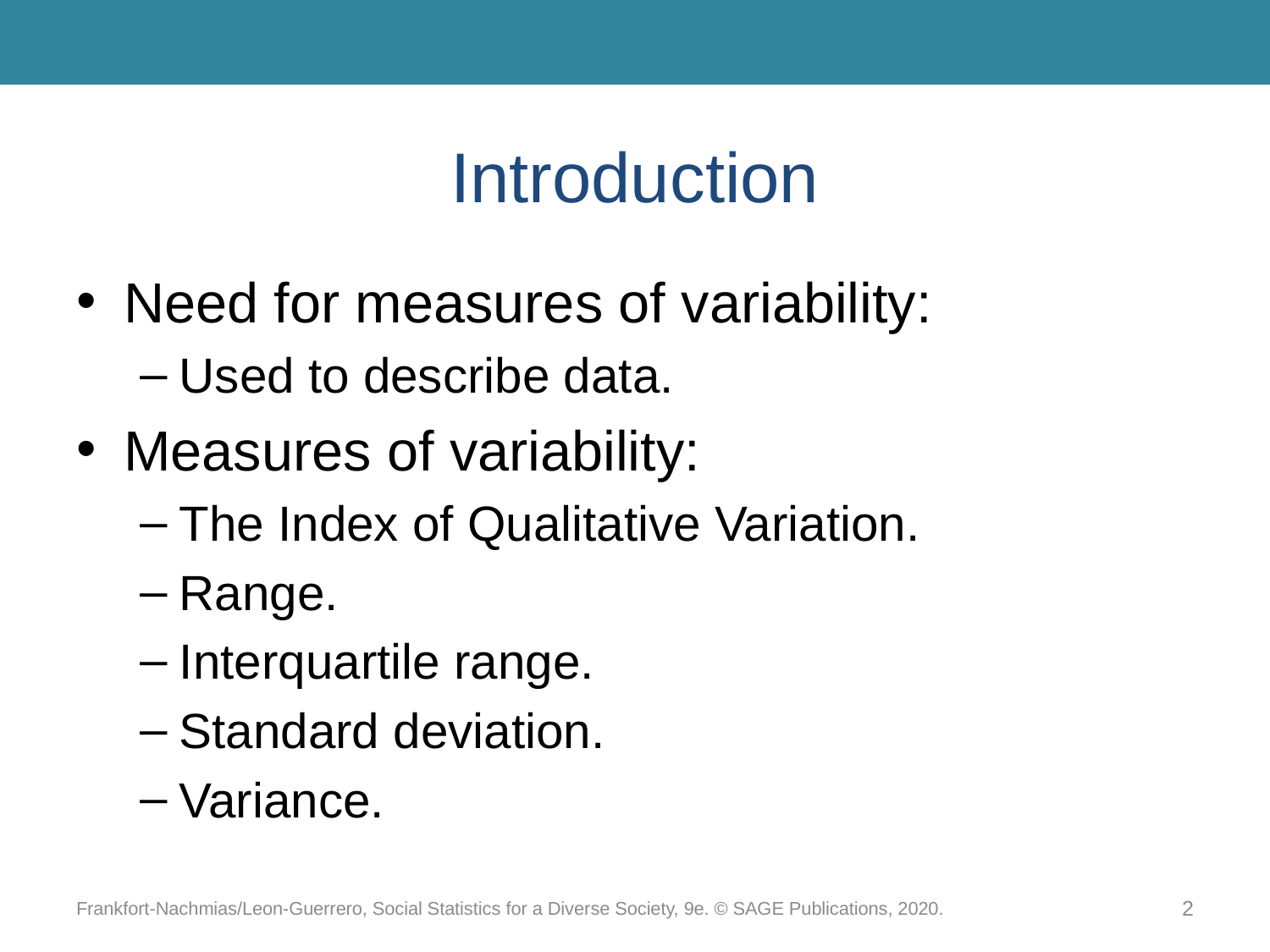

# Introduction
Need for measures of variability:
Used to describe data.
Measures of variability:
The Index of Qualitative Variation.
Range.
Interquartile range.
Standard deviation.
Variance.

Frankfort-Nachmias/Leon-Guerrero, Social Statistics for a Diverse Society, 9e. © SAGE Publications, 2020.
2